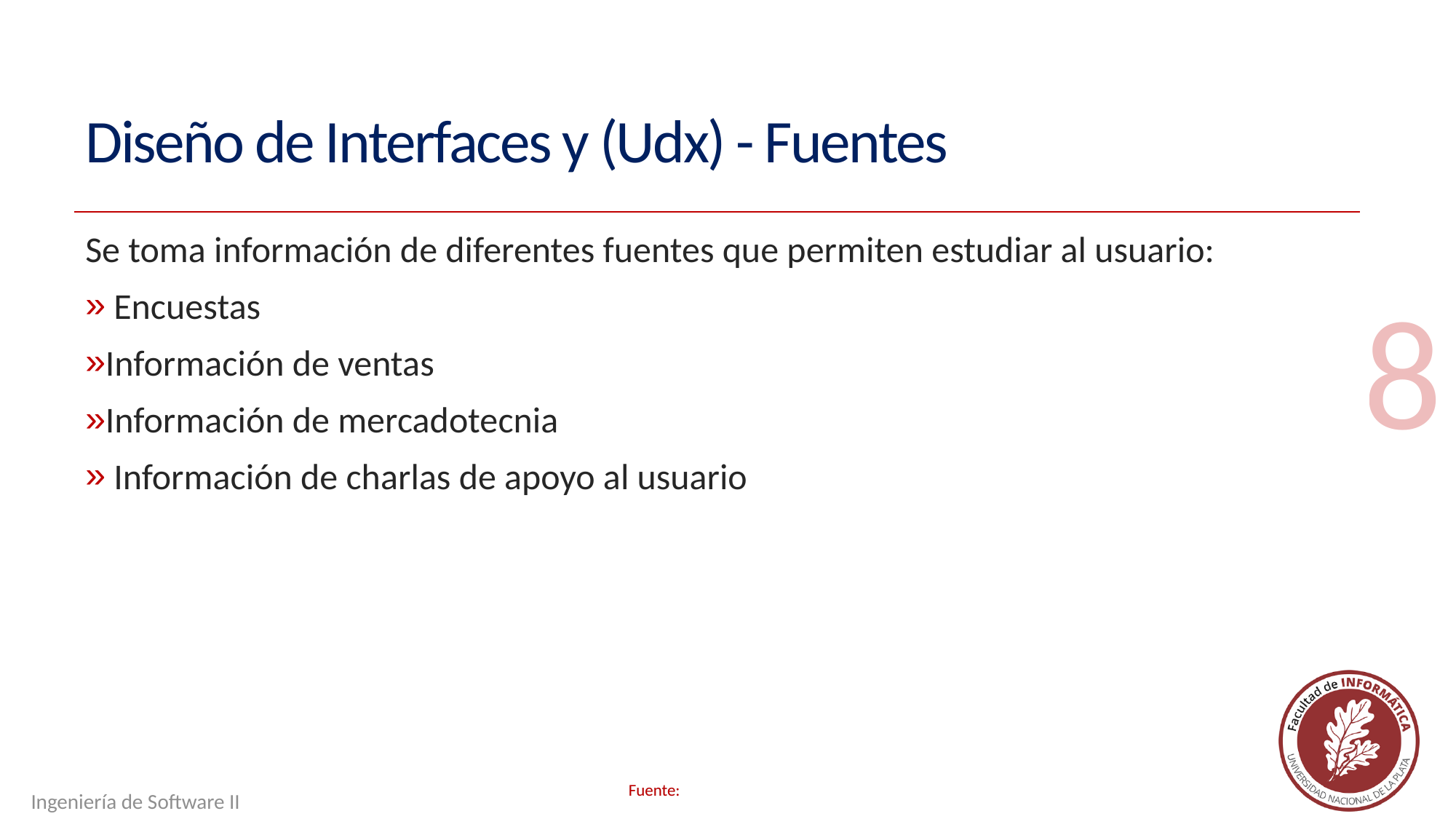

# Diseño de Interfaces y (Udx) - Fuentes
Se toma información de diferentes fuentes que permiten estudiar al usuario:
 Encuestas
Información de ventas
Información de mercadotecnia
 Información de charlas de apoyo al usuario

8

Ingeniería de Software II